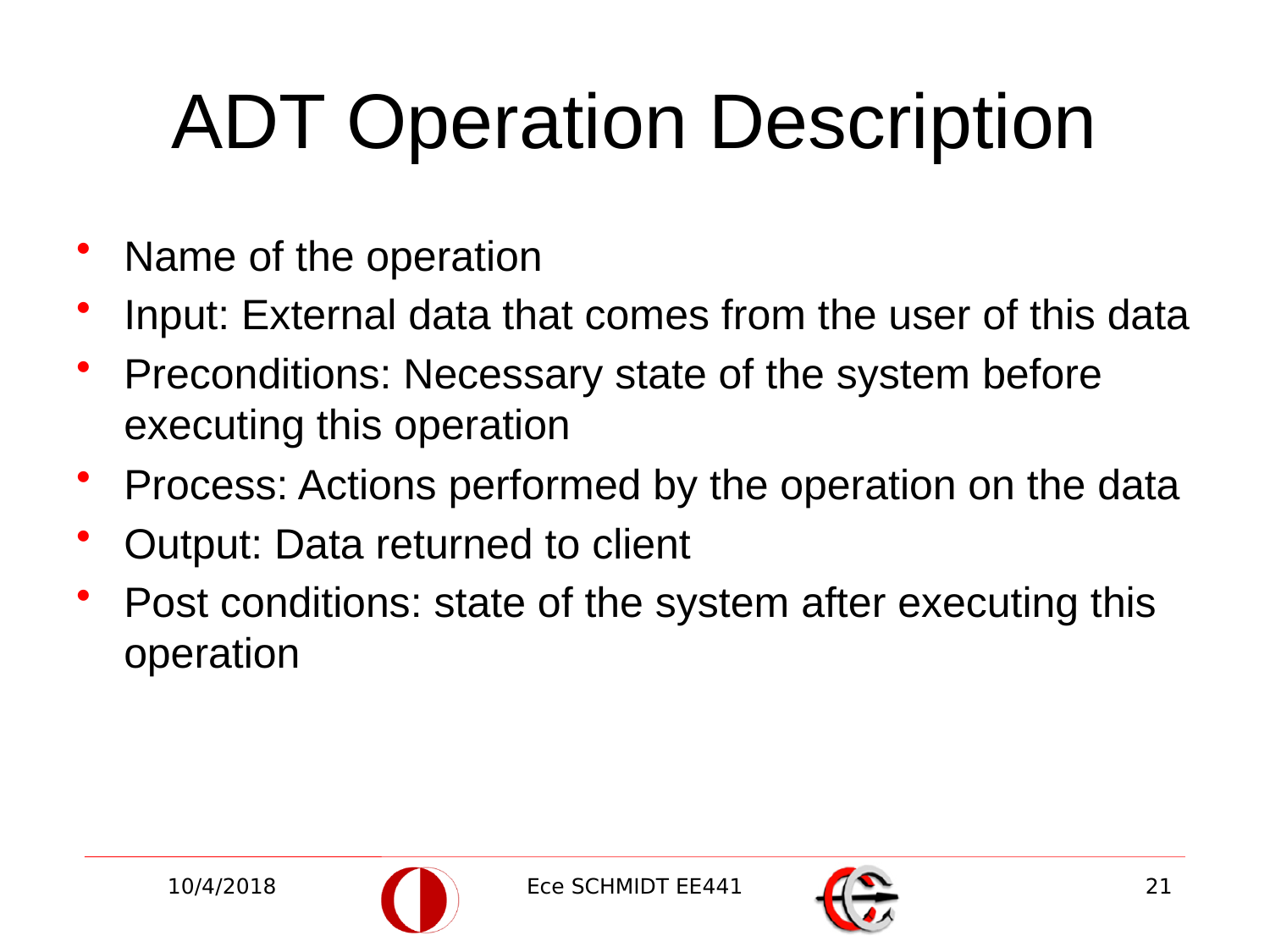

# ADT Operation Description
Name of the operation
Input: External data that comes from the user of this data
Preconditions: Necessary state of the system before executing this operation
Process: Actions performed by the operation on the data
Output: Data returned to client
Post conditions: state of the system after executing this operation

10/4/2018
Ece SCHMIDT EE441
21